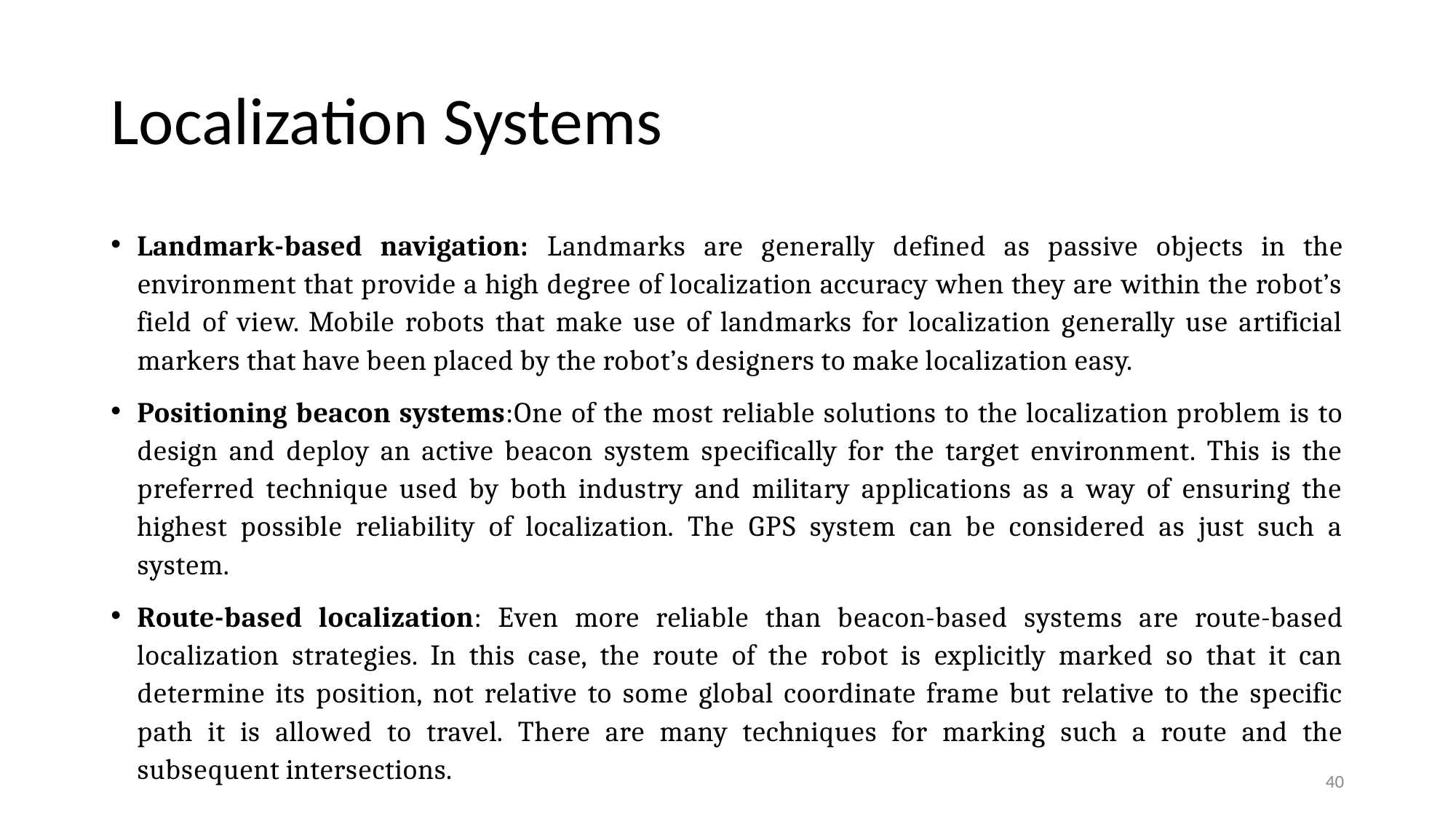

# Localization Systems
Landmark-based navigation: Landmarks are generally defined as passive objects in the environment that provide a high degree of localization accuracy when they are within the robot’s field of view. Mobile robots that make use of landmarks for localization generally use artificial markers that have been placed by the robot’s designers to make localization easy.
Positioning beacon systems:One of the most reliable solutions to the localization problem is to design and deploy an active beacon system specifically for the target environment. This is the preferred technique used by both industry and military applications as a way of ensuring the highest possible reliability of localization. The GPS system can be considered as just such a system.
Route-based localization: Even more reliable than beacon-based systems are route-based localization strategies. In this case, the route of the robot is explicitly marked so that it can determine its position, not relative to some global coordinate frame but relative to the specific path it is allowed to travel. There are many techniques for marking such a route and the subsequent intersections.
40